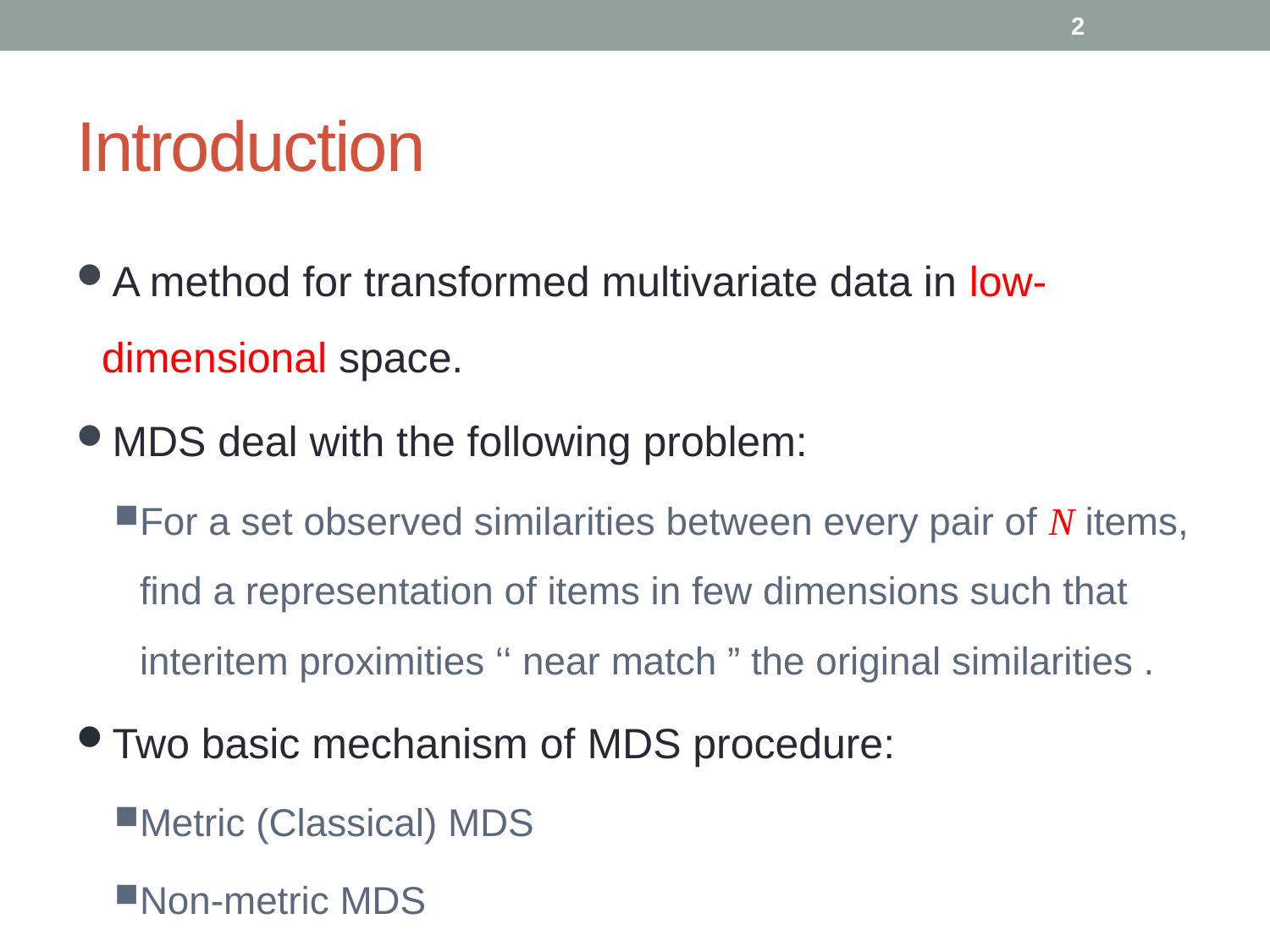

2
# Introduction
A method for transformed multivariate data in low-dimensional space.
MDS deal with the following problem:
For a set observed similarities between every pair of N items, find a representation of items in few dimensions such that interitem proximities ‘‘ near match ” the original similarities .
Two basic mechanism of MDS procedure:
Metric (Classical) MDS
Non-metric MDS